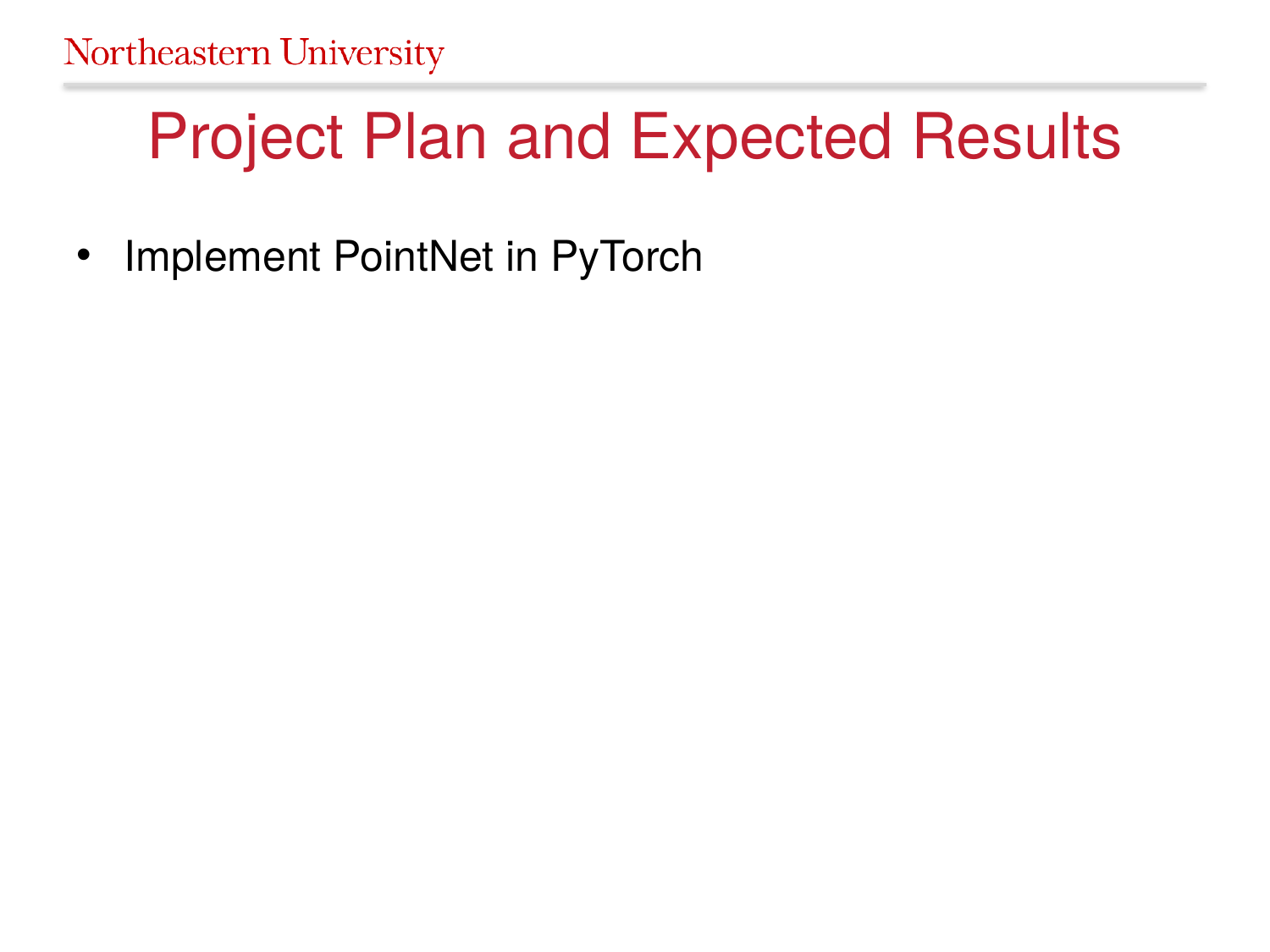

# Project Plan and Expected Results
Implement PointNet in PyTorch